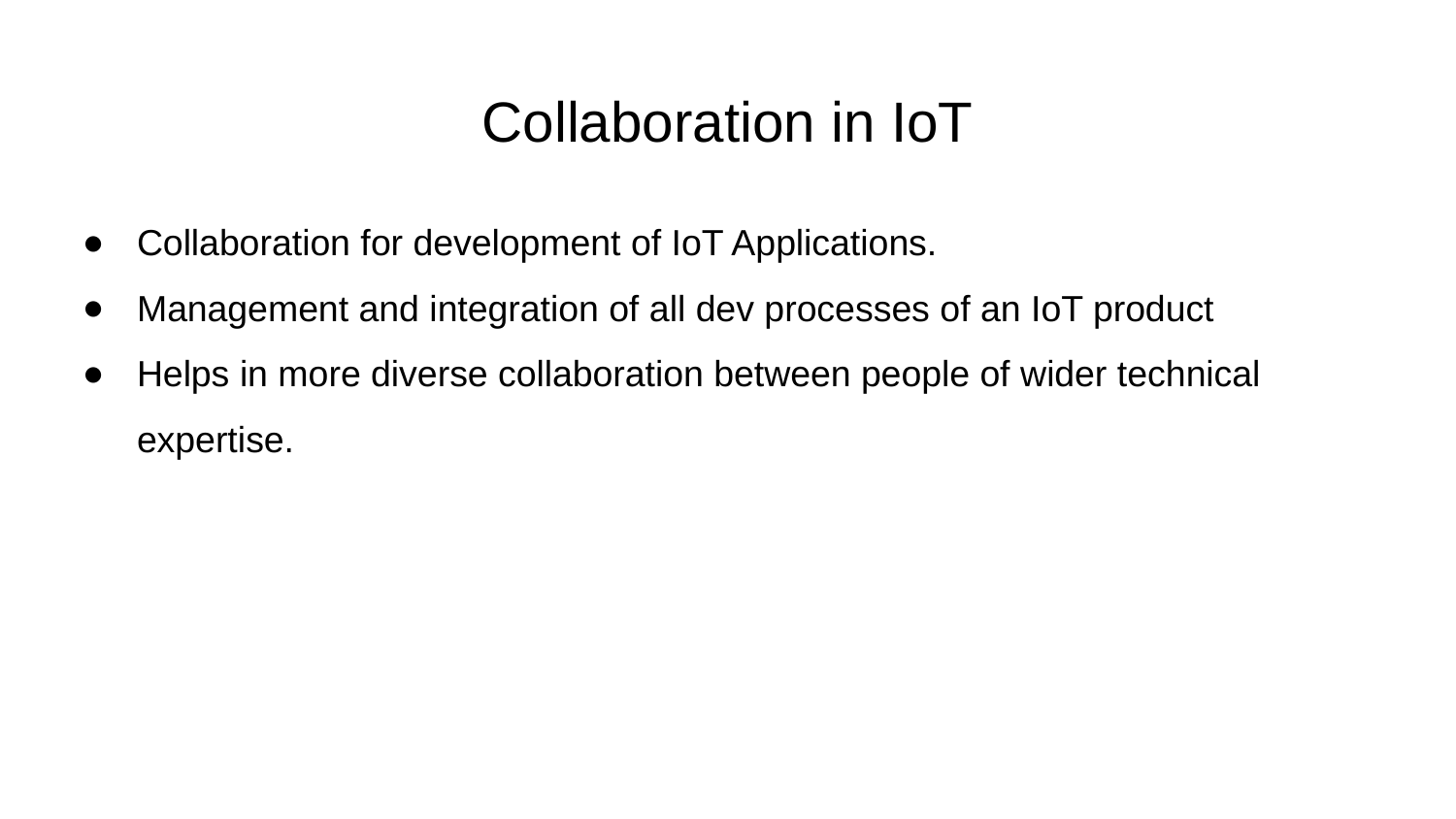

# Collaboration in IoT
Collaboration for development of IoT Applications.
Management and integration of all dev processes of an IoT product
Helps in more diverse collaboration between people of wider technical expertise.